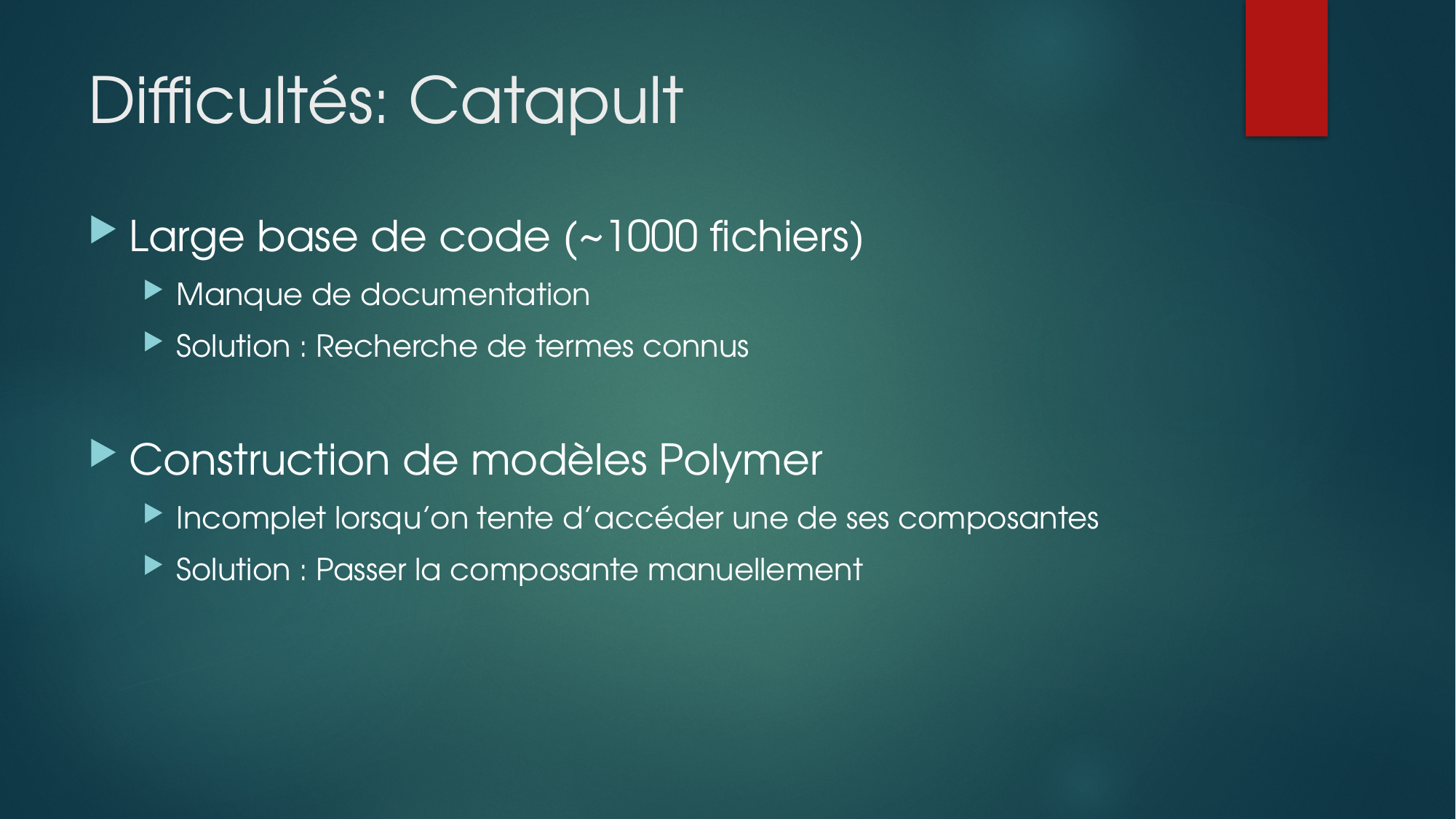

# Difficultés: Catapult
Large base de code (~1000 fichiers)
Manque de documentation
Solution : Recherche de termes connus

Construction de modèles Polymer
Incomplet lorsqu’on tente d’accéder une de ses composantes
Solution : Passer la composante manuellement